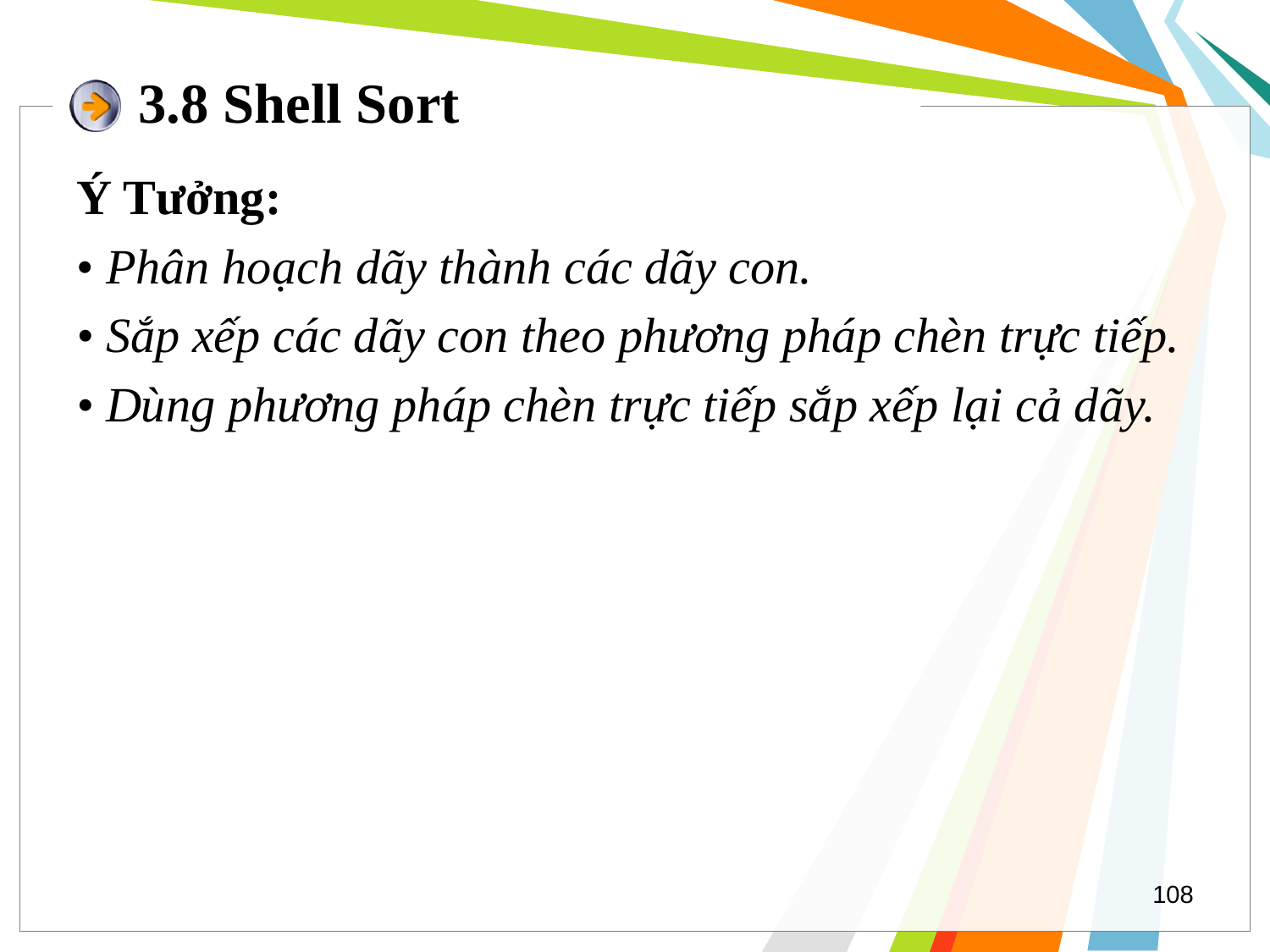

# 3.8 Shell Sort
Ý Tưởng:
• Phân hoạch dãy thành các dãy con.
• Sắp xếp các dãy con theo phương pháp chèn trực tiếp.
• Dùng phương pháp chèn trực tiếp sắp xếp lại cả dãy.

108